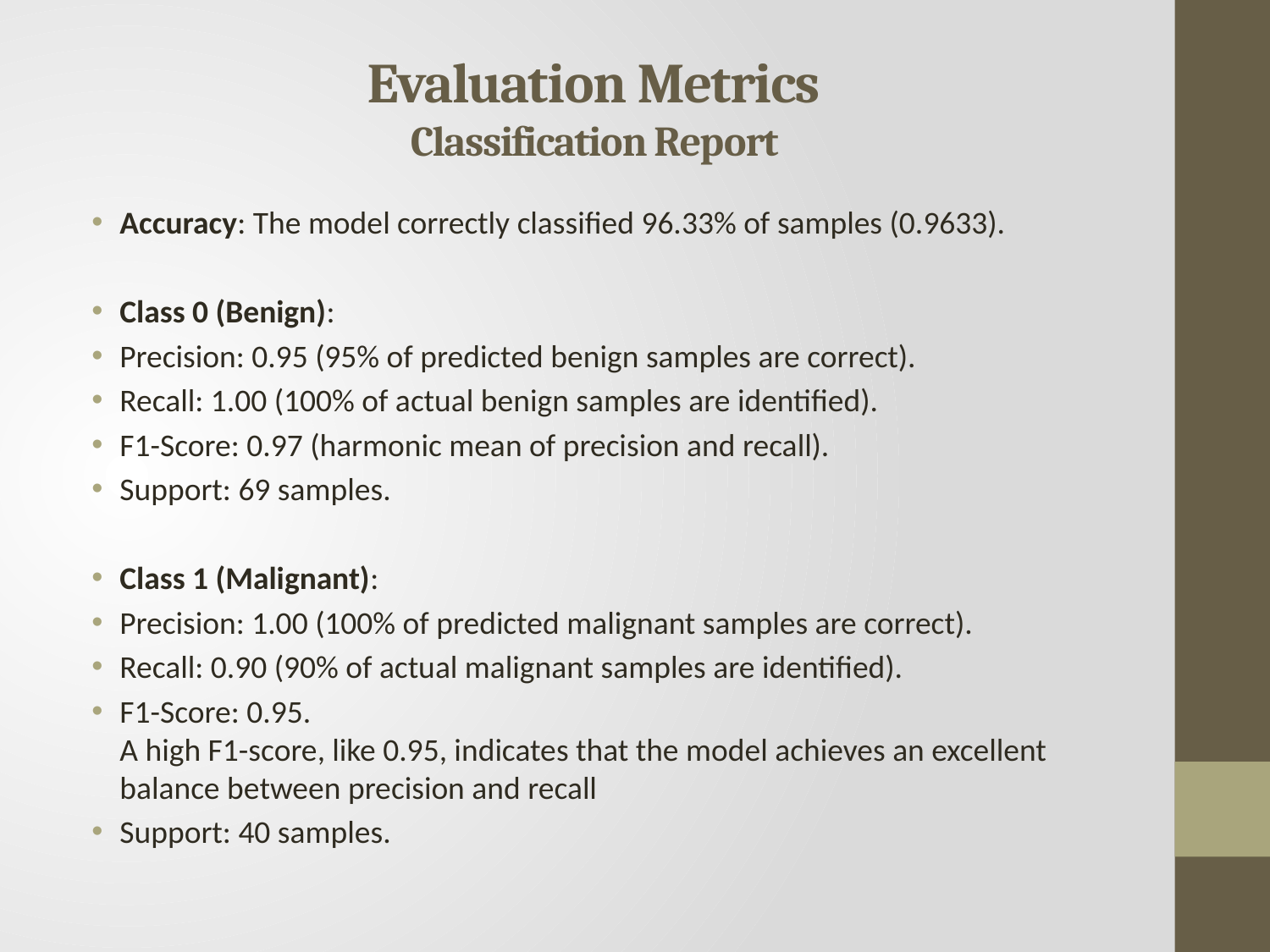

# Evaluation Metrics Classification Report
Accuracy: The model correctly classified 96.33% of samples (0.9633).

Class 0 (Benign):
Precision: 0.95 (95% of predicted benign samples are correct).
Recall: 1.00 (100% of actual benign samples are identified).
F1-Score: 0.97 (harmonic mean of precision and recall).
Support: 69 samples.

Class 1 (Malignant):
Precision: 1.00 (100% of predicted malignant samples are correct).
Recall: 0.90 (90% of actual malignant samples are identified).
F1-Score: 0.95.
A high F1-score, like 0.95, indicates that the model achieves an excellent balance between precision and recall
Support: 40 samples.